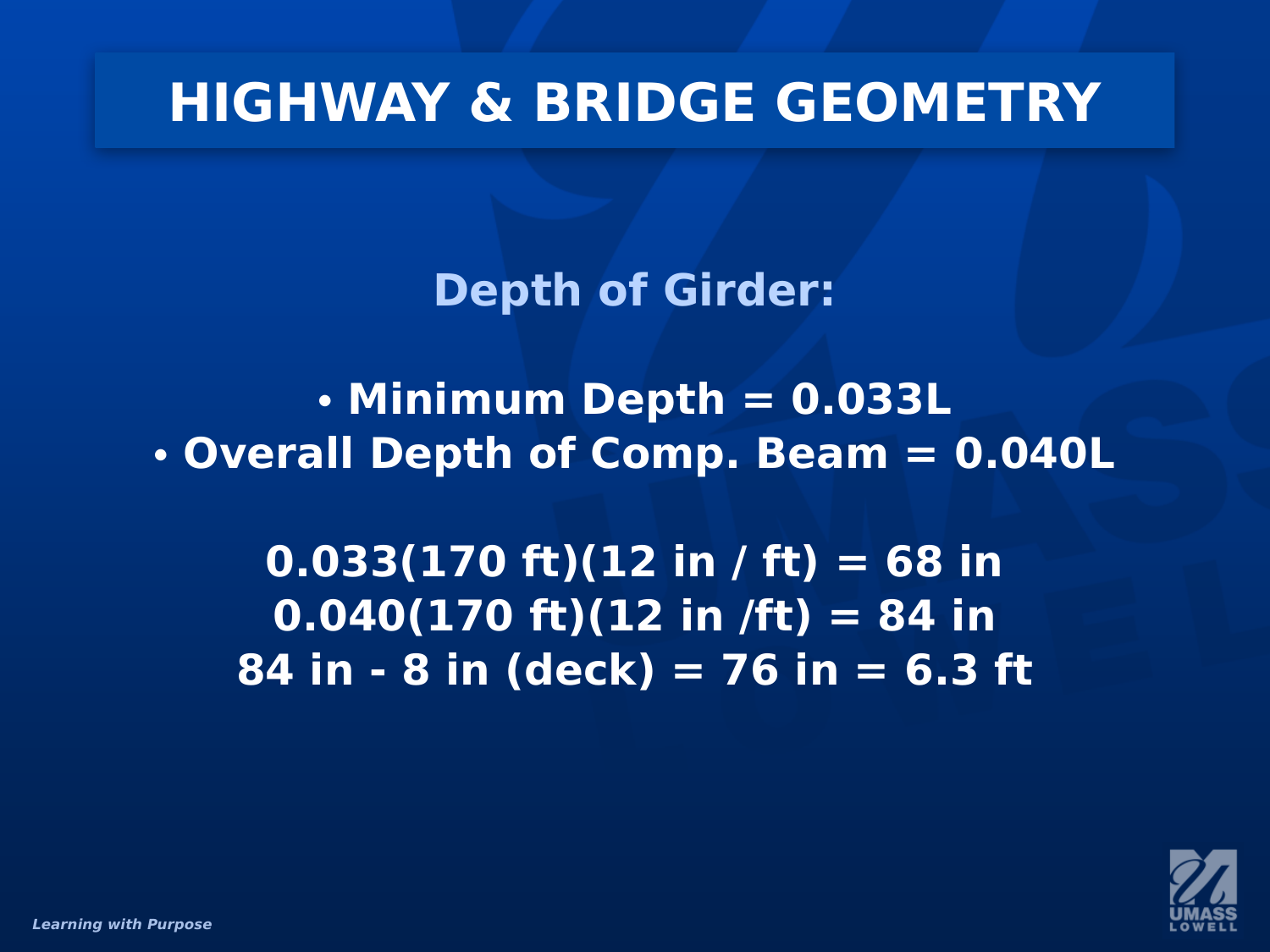

HIGHWAY & BRIDGE GEOMETRY
Depth of Girder:

 Minimum Depth = 0.033L
 Overall Depth of Comp. Beam = 0.040L

0.033(170 ft)(12 in / ft) = 68 in
0.040(170 ft)(12 in /ft) = 84 in
84 in - 8 in (deck) = 76 in = 6.3 ft